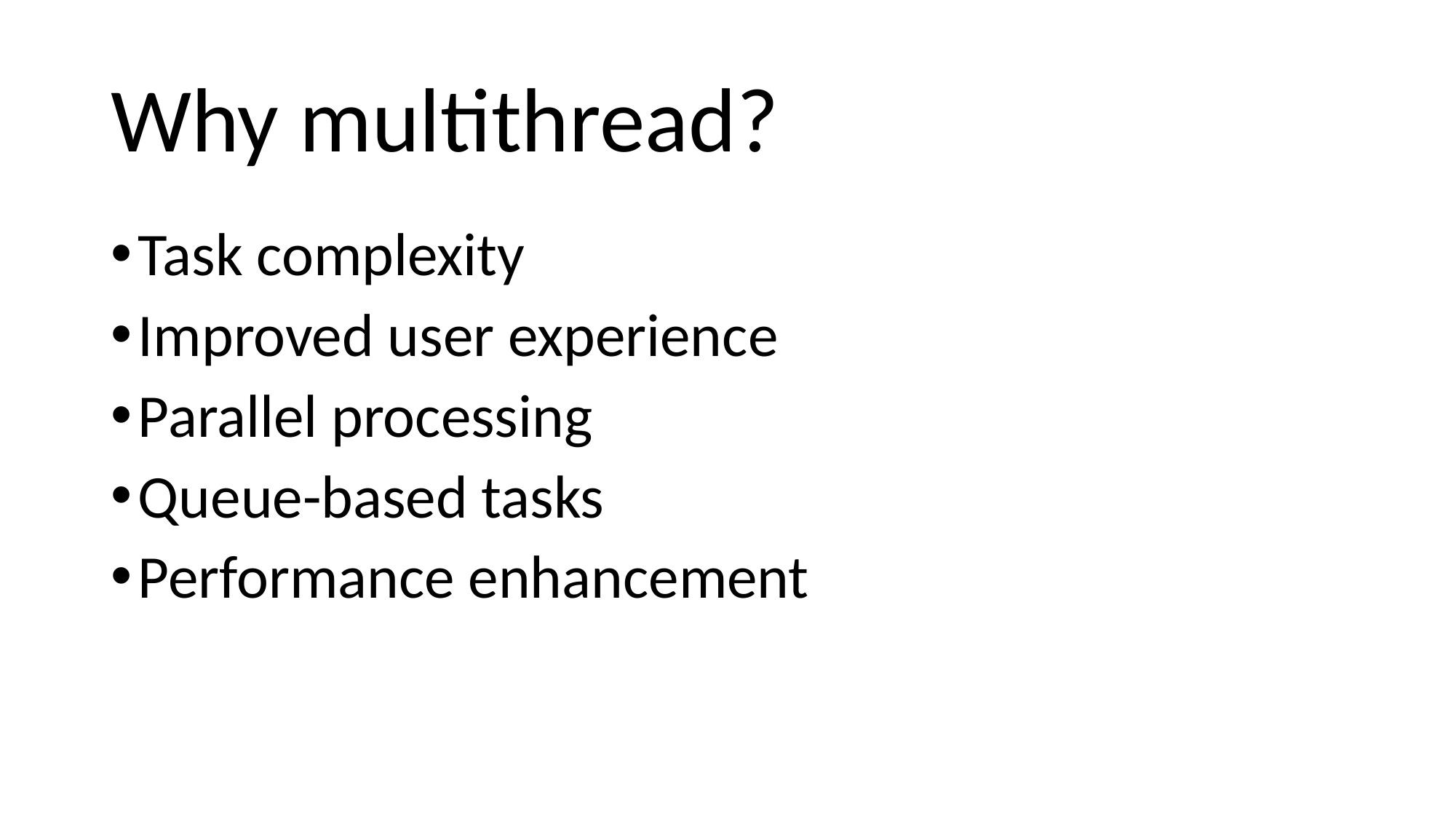

# Why multithread?
Task complexity
Improved user experience
Parallel processing
Queue-based tasks
Performance enhancement